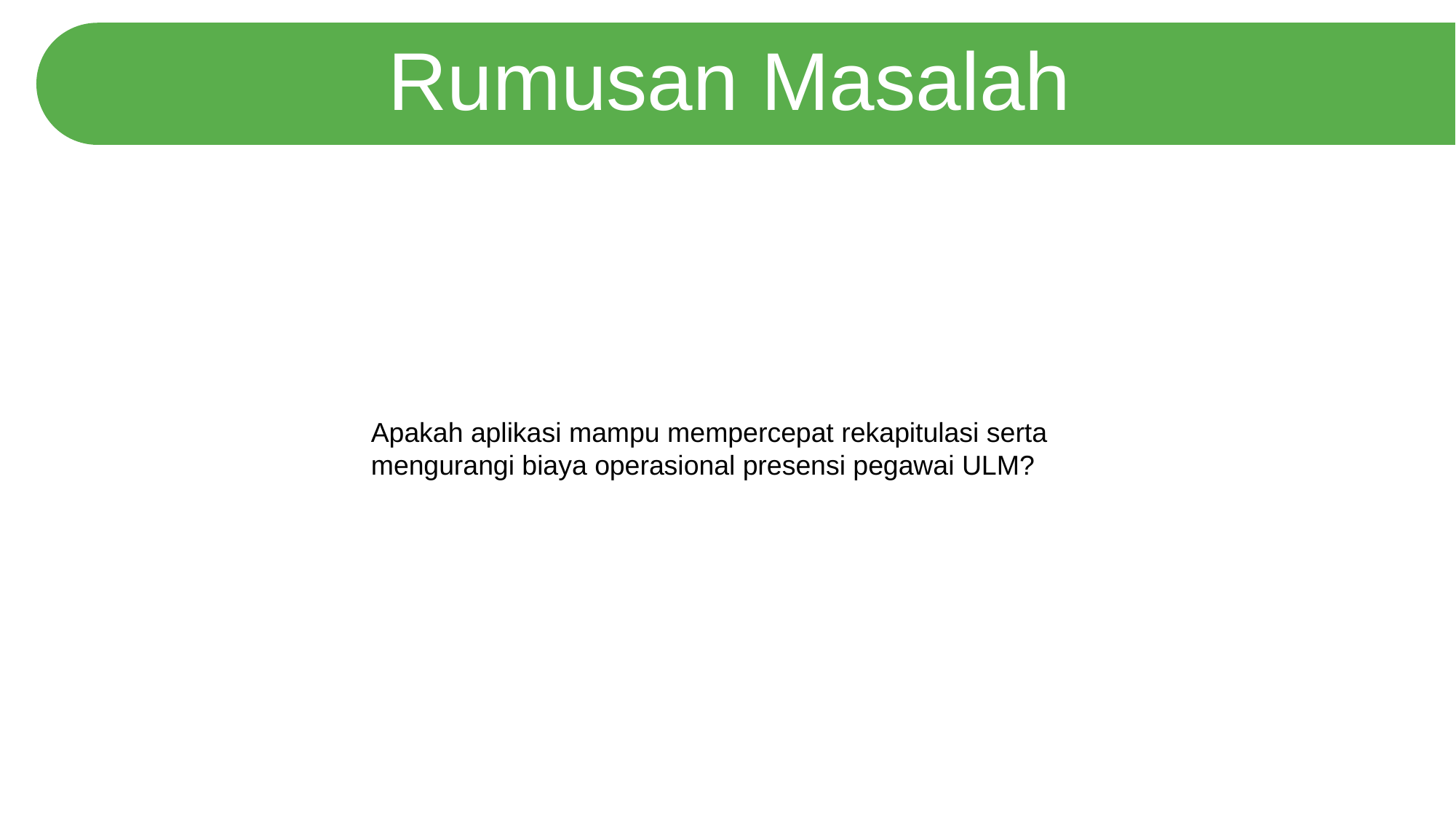

Rumusan Masalah
Apakah aplikasi mampu mempercepat rekapitulasi serta mengurangi biaya operasional presensi pegawai ULM?